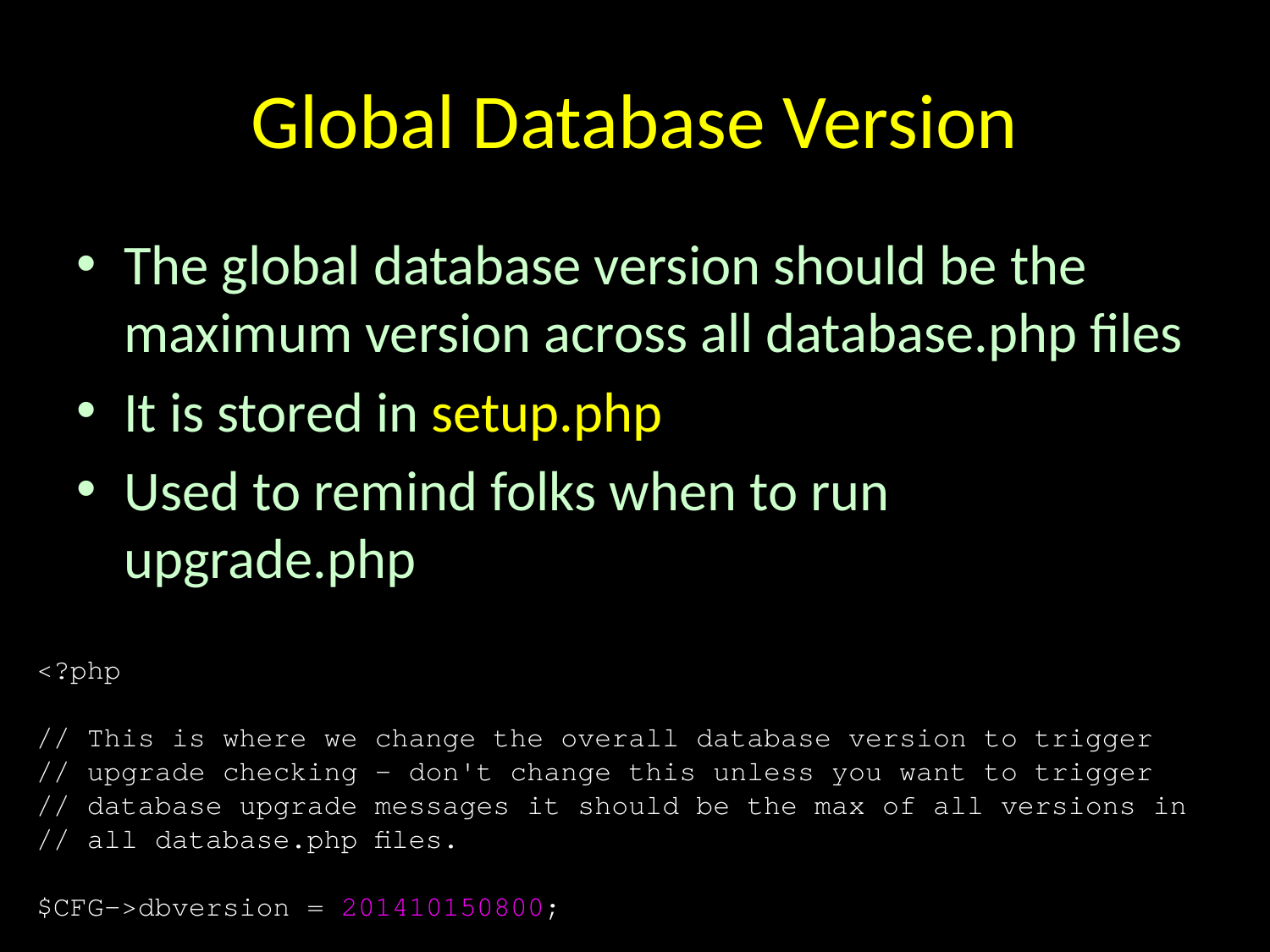

# Global Database Version
The global database version should be the maximum version across all database.php files
It is stored in setup.php
Used to remind folks when to run upgrade.php
<?php

// This is where we change the overall database version to trigger
// upgrade checking - don't change this unless you want to trigger
// database upgrade messages it should be the max of all versions in
// all database.php files.

$CFG->dbversion = 201410150800;